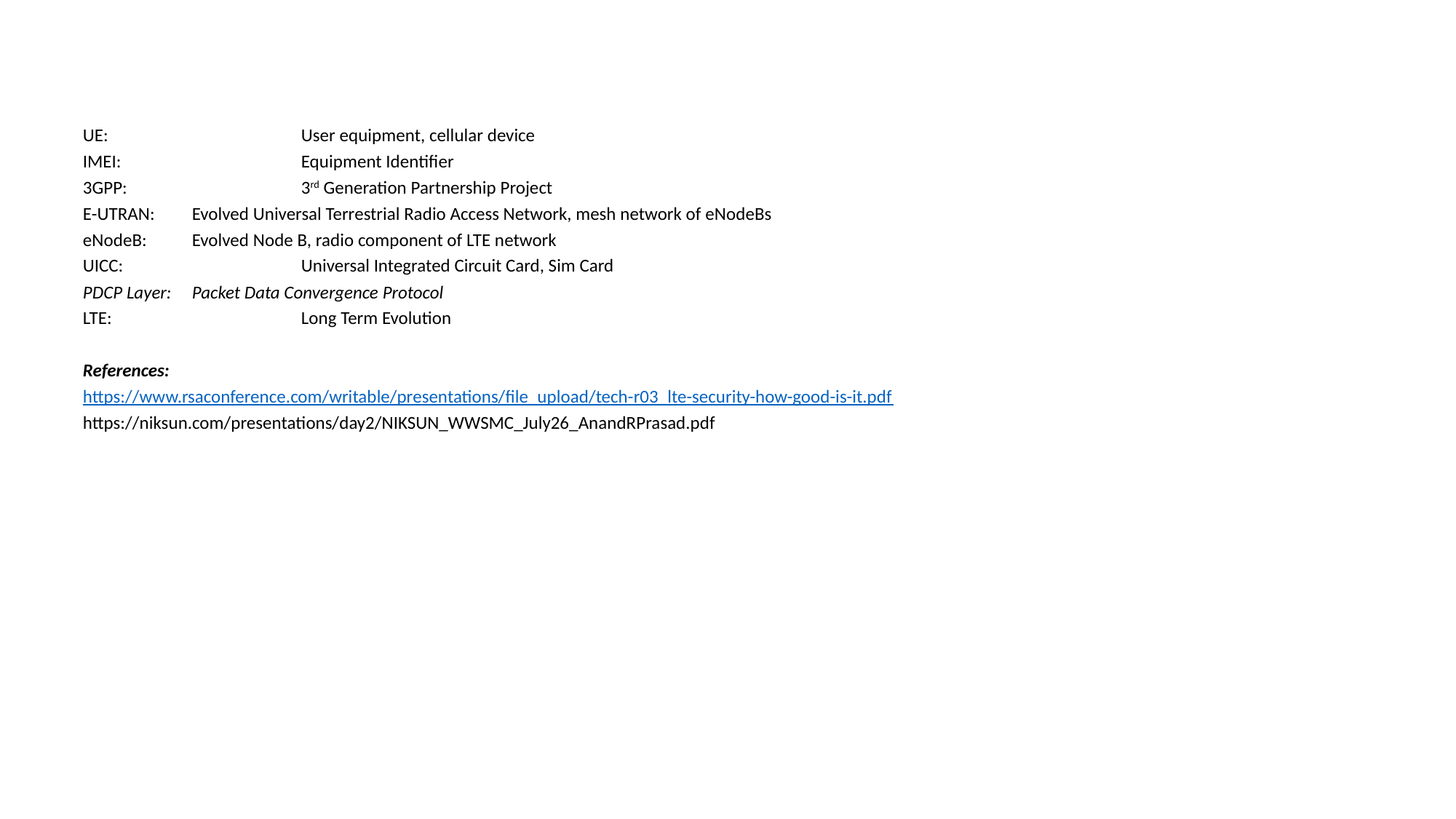

UE: 		User equipment, cellular device
IMEI:		Equipment Identifier
3GPP: 		3rd Generation Partnership Project
E-UTRAN: 	Evolved Universal Terrestrial Radio Access Network, mesh network of eNodeBs
eNodeB: 	Evolved Node B, radio component of LTE network
UICC: 		Universal Integrated Circuit Card, Sim Card
PDCP Layer: 	Packet Data Convergence Protocol
LTE: 		Long Term Evolution

References:
https://www.rsaconference.com/writable/presentations/file_upload/tech-r03_lte-security-how-good-is-it.pdf
https://niksun.com/presentations/day2/NIKSUN_WWSMC_July26_AnandRPrasad.pdf